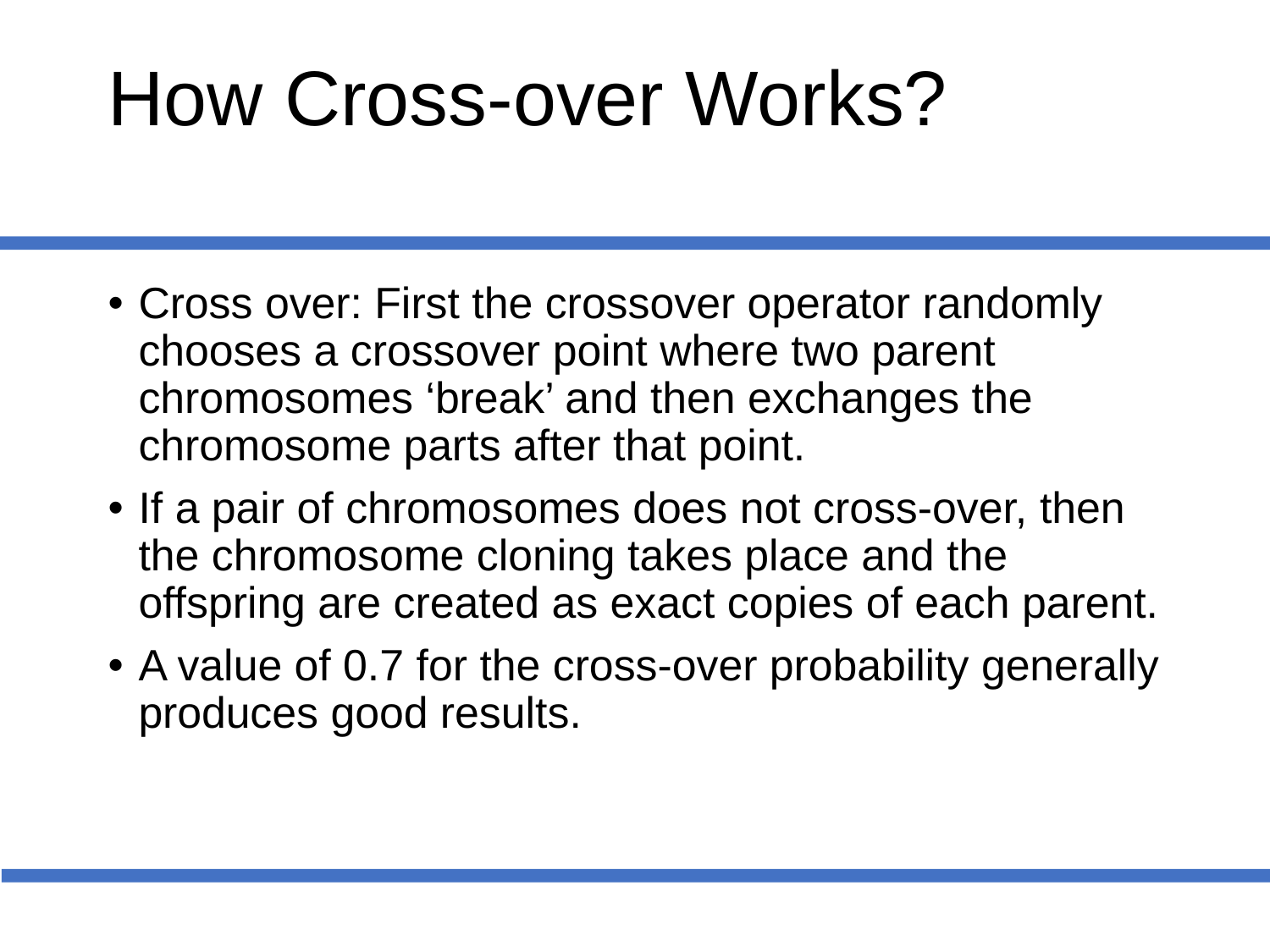

# How Cross-over Works?
Cross over: First the crossover operator randomly chooses a crossover point where two parent chromosomes ‘break’ and then exchanges the chromosome parts after that point.
If a pair of chromosomes does not cross-over, then the chromosome cloning takes place and the offspring are created as exact copies of each parent.
A value of 0.7 for the cross-over probability generally produces good results.